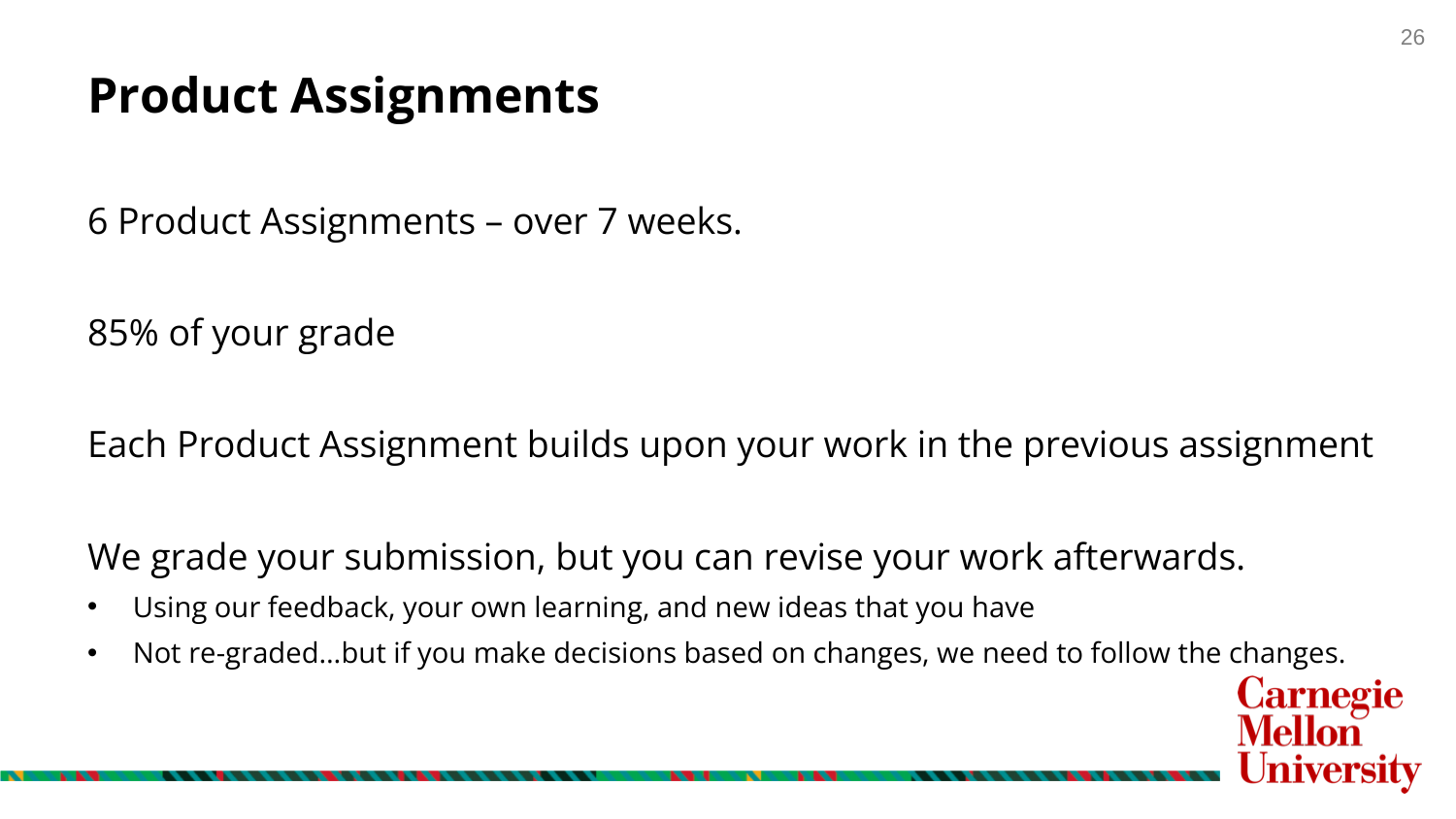

# Product Assignments
6 Product Assignments – over 7 weeks.

85% of your grade

Each Product Assignment builds upon your work in the previous assignment

We grade your submission, but you can revise your work afterwards.
Using our feedback, your own learning, and new ideas that you have
Not re-graded…but if you make decisions based on changes, we need to follow the changes.